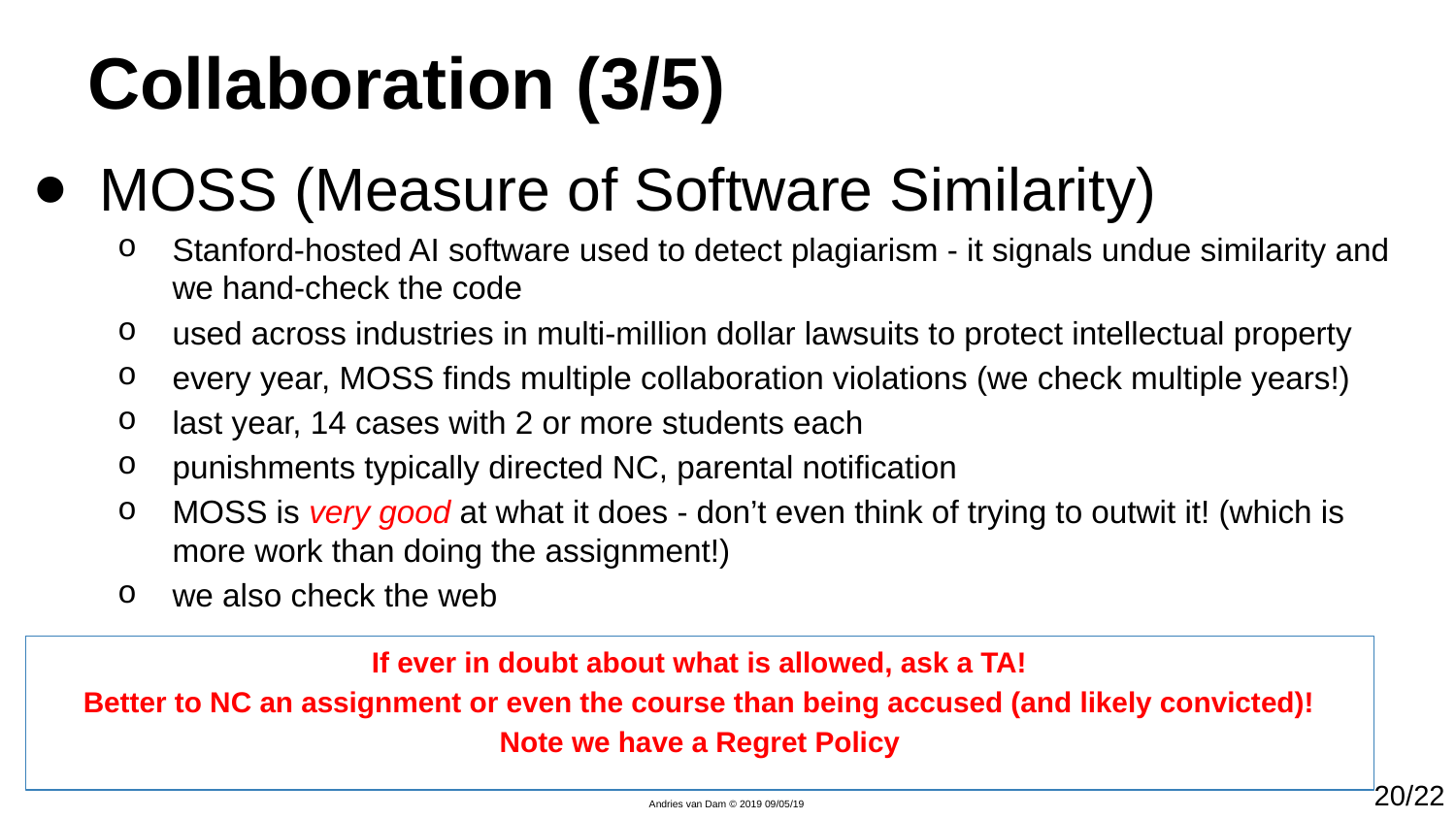

# Collaboration (3/5)
MOSS (Measure of Software Similarity)
Stanford-hosted AI software used to detect plagiarism - it signals undue similarity and we hand-check the code
used across industries in multi-million dollar lawsuits to protect intellectual property
every year, MOSS finds multiple collaboration violations (we check multiple years!)
last year, 14 cases with 2 or more students each
punishments typically directed NC, parental notification
MOSS is very good at what it does - don’t even think of trying to outwit it! (which is more work than doing the assignment!)
we also check the web

If ever in doubt about what is allowed, ask a TA!
Better to NC an assignment or even the course than being accused (and likely convicted)!
Note we have a Regret Policy